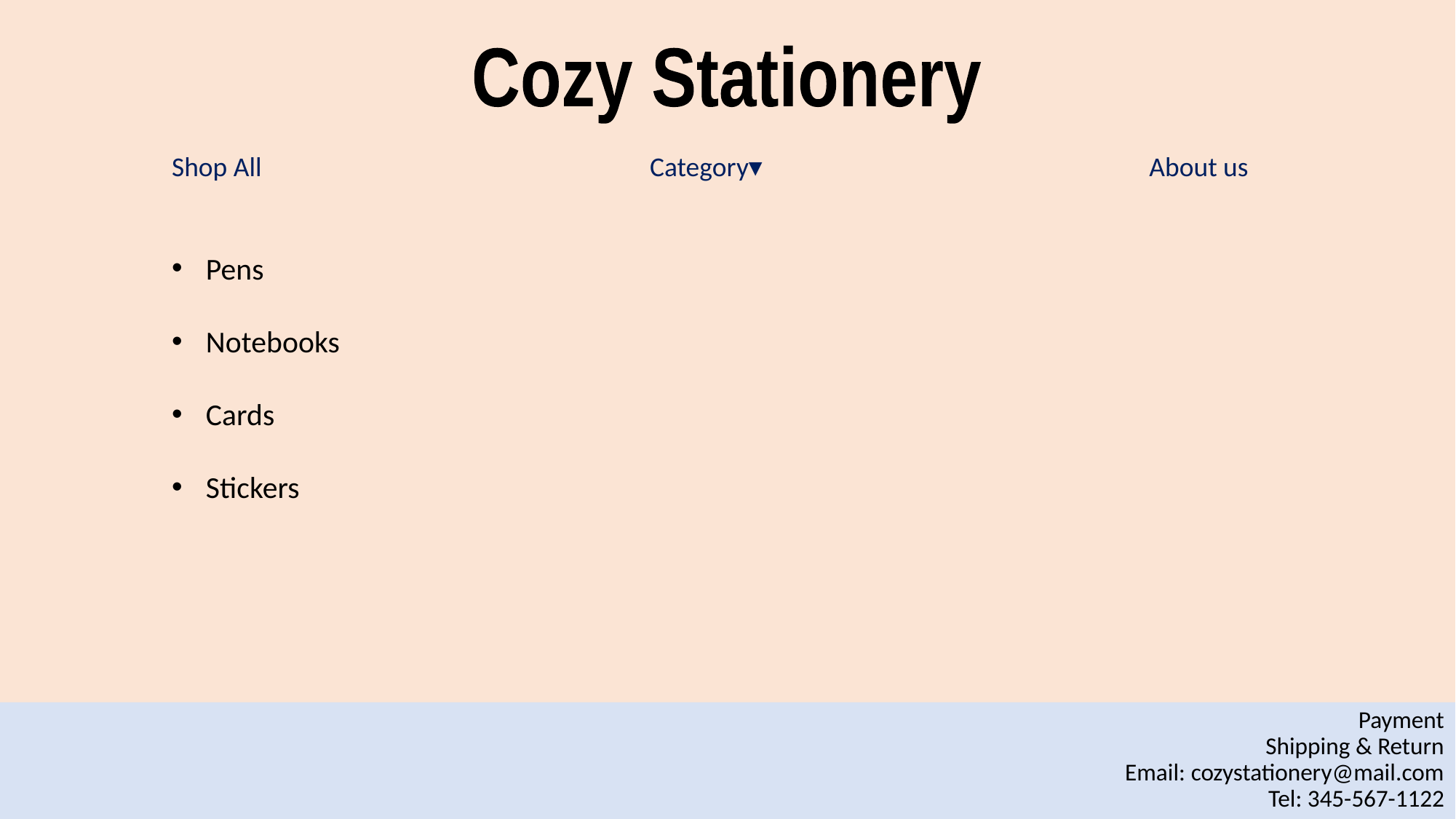

Cozy Stationery
Shop All
Category▾
About us
Pens

Notebooks

Cards

Stickers
Payment
Shipping & Return
Email: cozystationery@mail.com
Tel: 345-567-1122
About us
Payment
Shipping & Return
Contact us